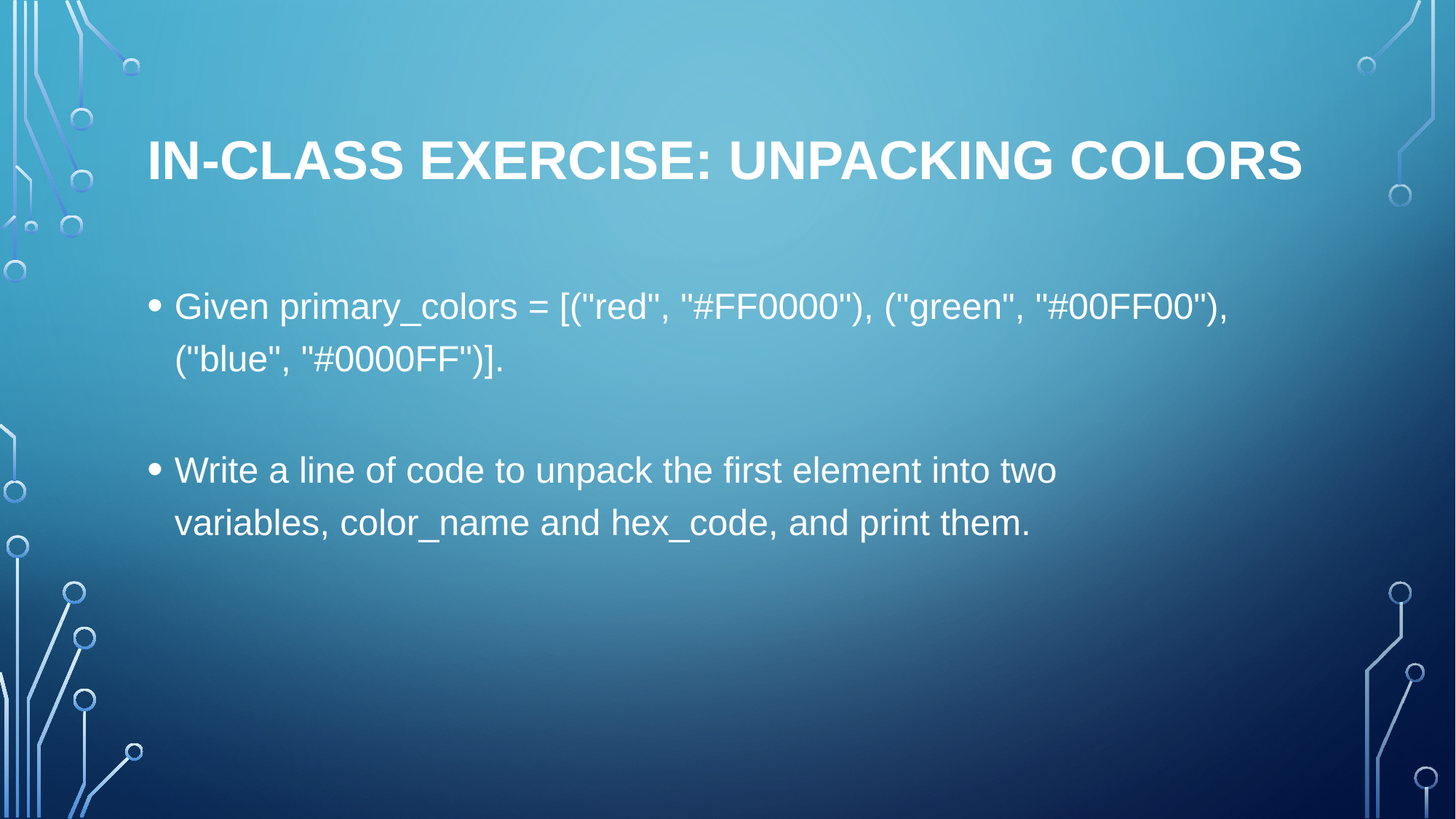

# In-Class Exercise: Unpacking Colors
Given primary_colors = [("red", "#FF0000"), ("green", "#00FF00"), ("blue", "#0000FF")].
Write a line of code to unpack the first element into two variables, color_name and hex_code, and print them.